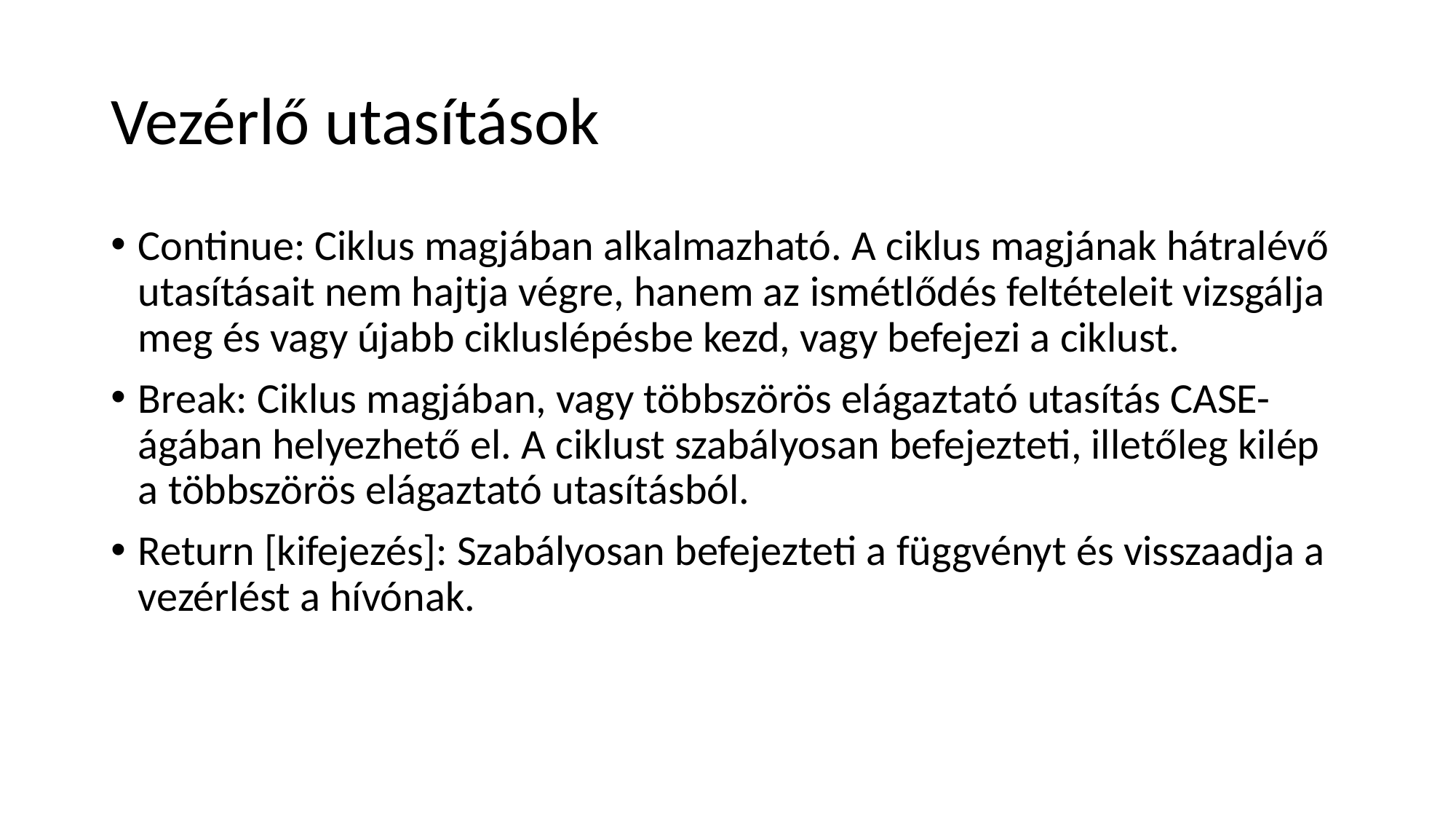

# Vezérlő utasítások
Continue: Ciklus magjában alkalmazható. A ciklus magjának hátralévő utasításait nem hajtja végre, hanem az ismétlődés feltételeit vizsgálja meg és vagy újabb cikluslépésbe kezd, vagy befejezi a ciklust.
Break: Ciklus magjában, vagy többszörös elágaztató utasítás CASE-ágában helyezhető el. A ciklust szabályosan befejezteti, illetőleg kilép a többszörös elágaztató utasításból.
Return [kifejezés]: Szabályosan befejezteti a függvényt és visszaadja a vezérlést a hívónak.